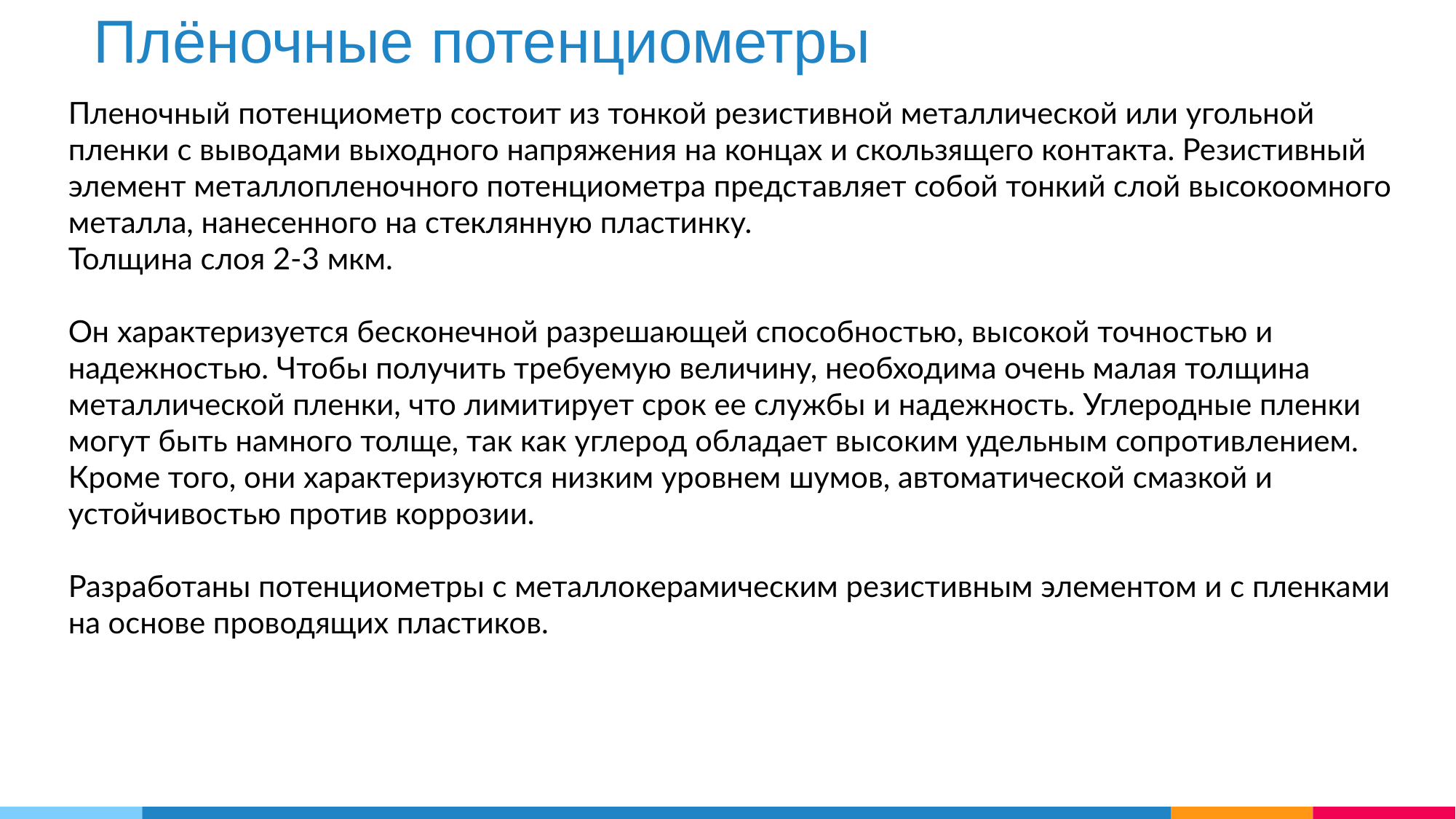

Плёночные потенциометры
Пленочный потенциометр состоит из тонкой резистивной металлической или угольной пленки с выводами выходного напряжения на концах и скользящего контакта. Резистивный элемент металлопленочного потенциометра представляет собой тонкий слой высокоомного металла, нанесенного на стеклянную пластинку.
Толщина слоя 2-3 мкм.

Он характеризуется бесконечной разрешающей способностью, высокой точностью и надежностью. Чтобы получить требуемую величину, необходима очень малая толщина металлической пленки, что лимитирует срок ее службы и надежность. Углеродные пленки могут быть намного толще, так как углерод обладает высоким удельным сопротивлением. Кроме того, они характеризуются низким уровнем шумов, автоматической смазкой и устойчивостью против коррозии.

Разработаны потенциометры с металлокерамическим резистивным элементом и с пленками на основе проводящих пластиков.